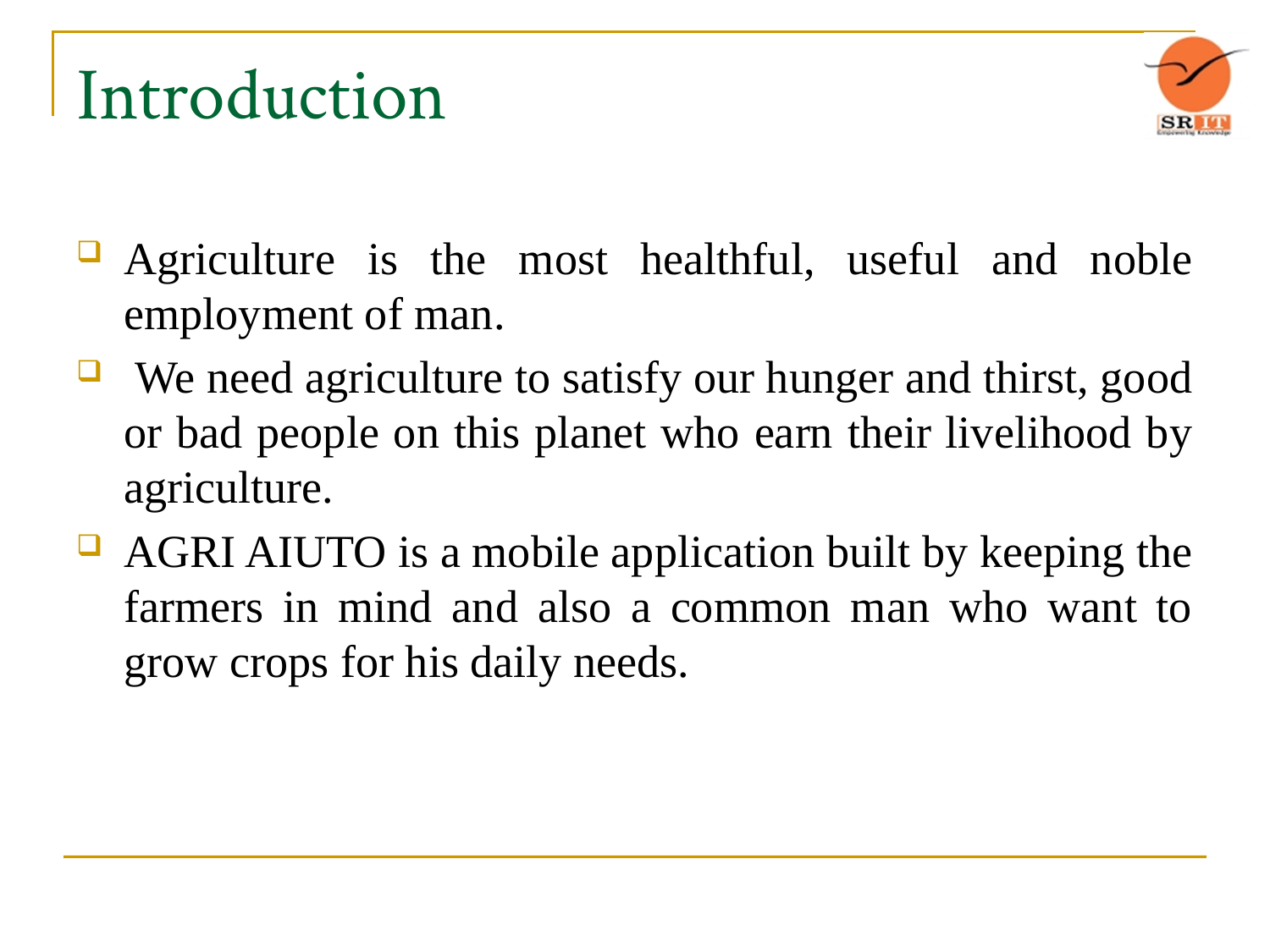

# Introduction
Agriculture is the most healthful, useful and noble employment of man.
 We need agriculture to satisfy our hunger and thirst, good or bad people on this planet who earn their livelihood by agriculture.
AGRI AIUTO is a mobile application built by keeping the farmers in mind and also a common man who want to grow crops for his daily needs.